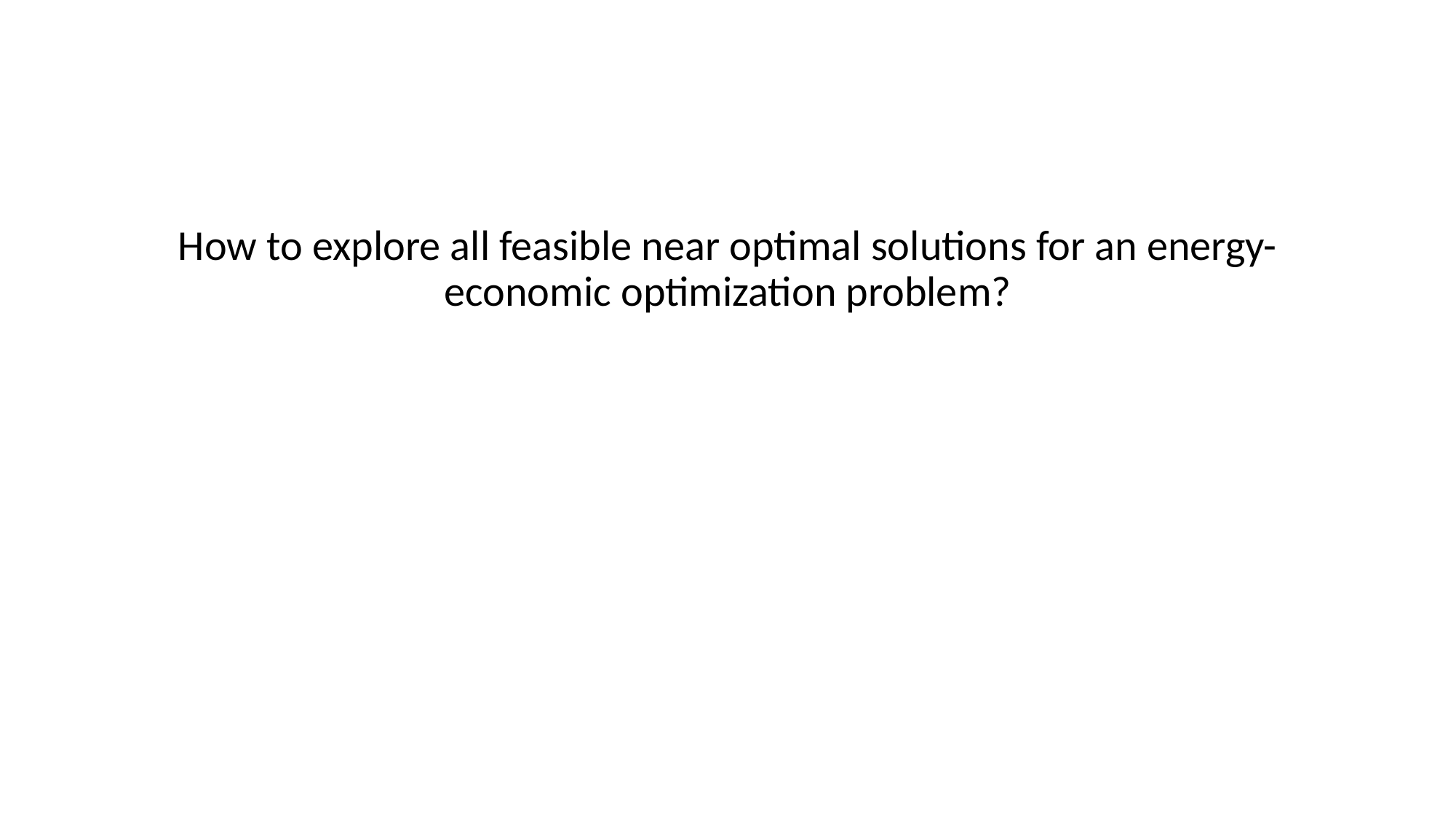

How to explore all feasible near optimal solutions for an energy-economic optimization problem?